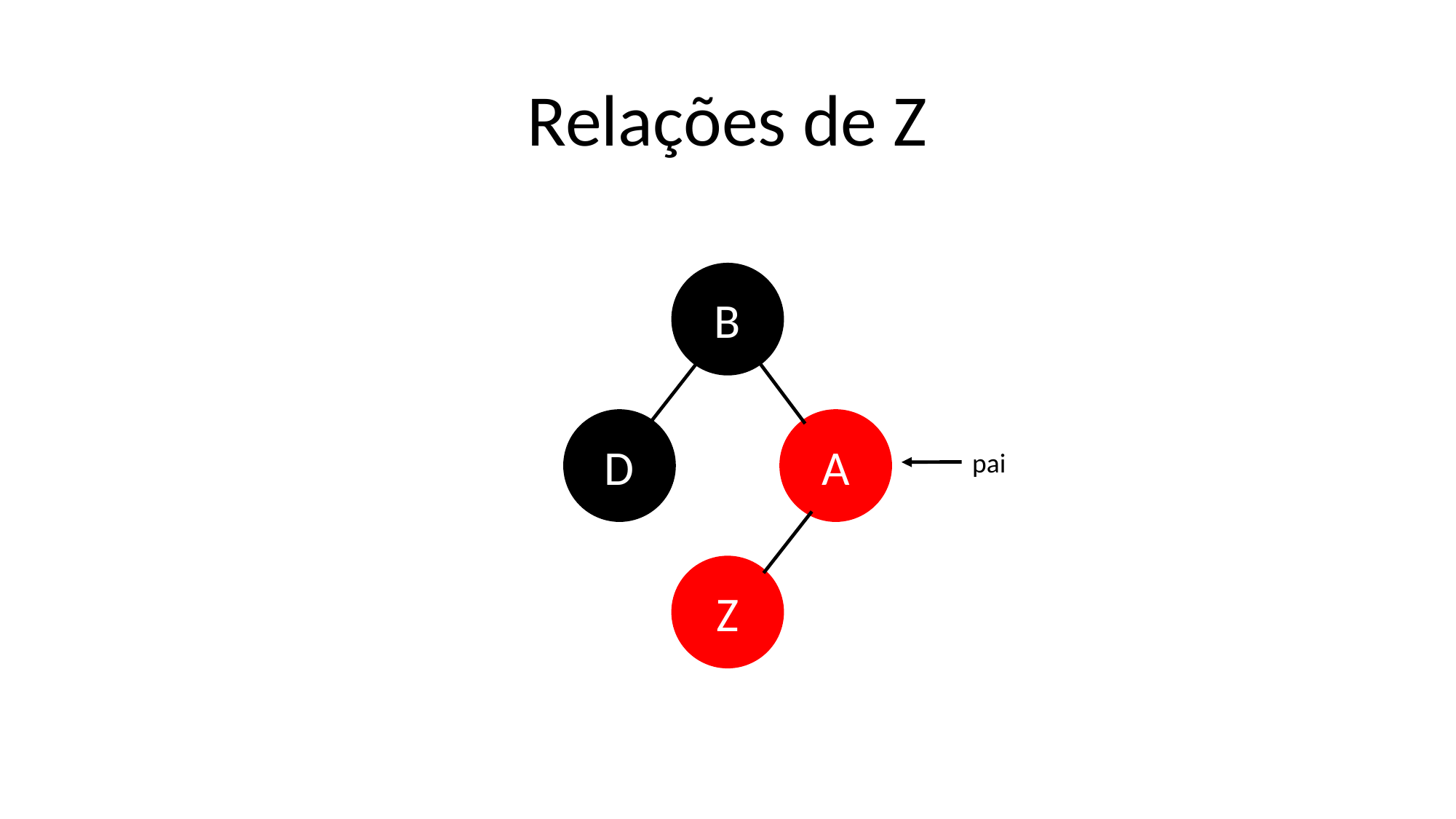

# Relações de Z
B
A
D
pai
Z